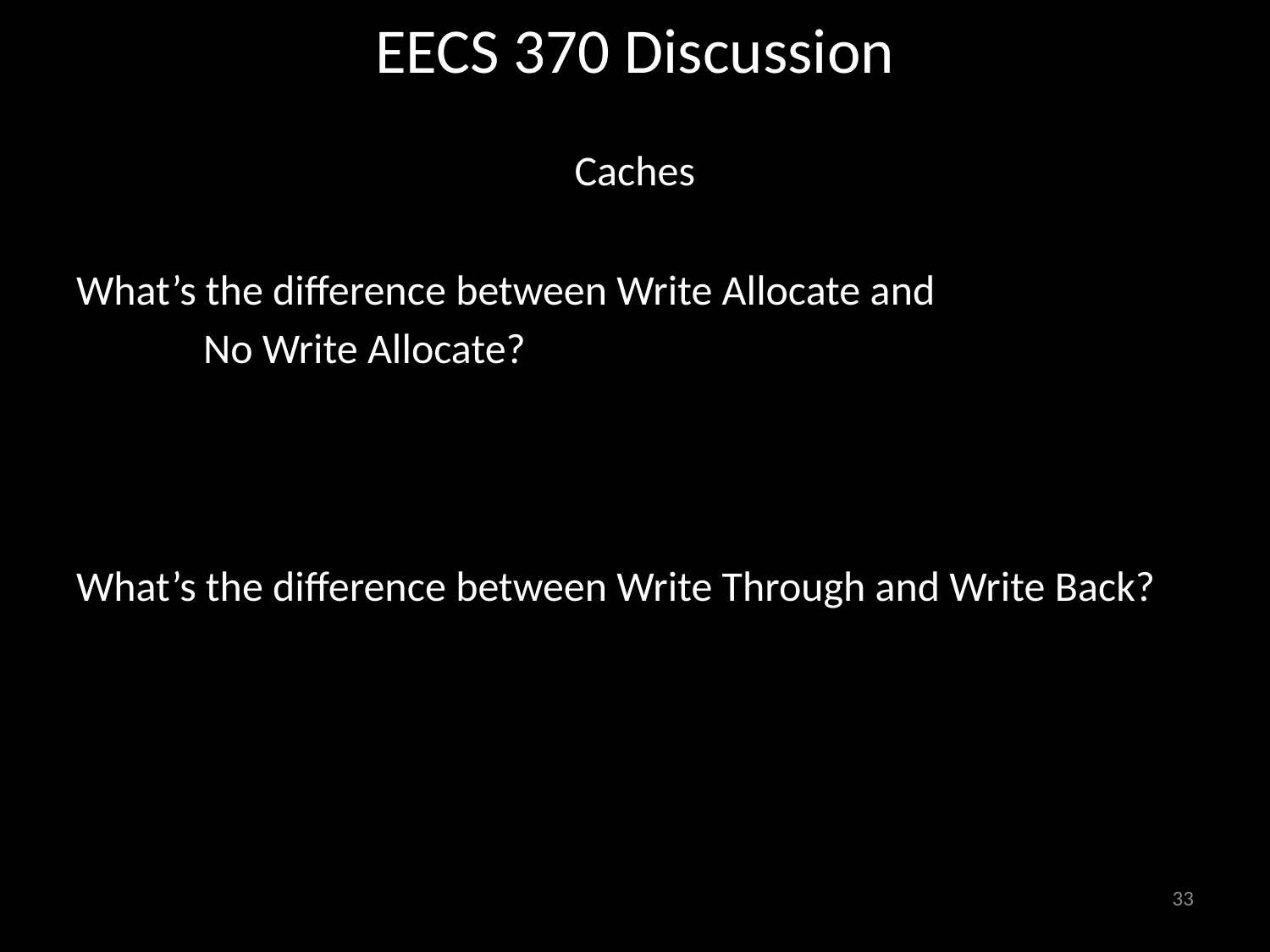

# EECS 370 Discussion
Caches

What’s the difference between Write Allocate and
	No Write Allocate?

What’s the difference between Write Through and Write Back?

33